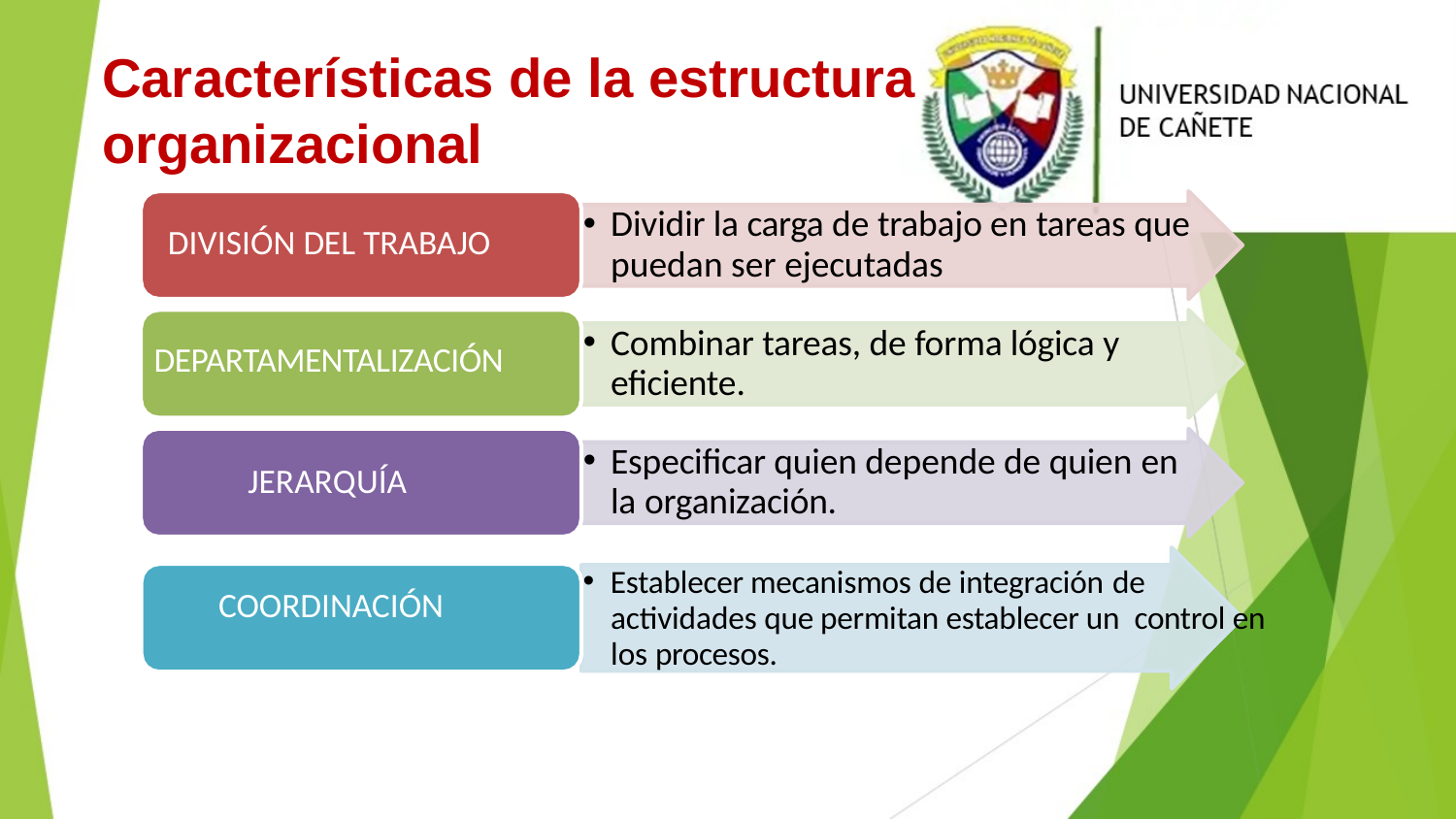

# Características de la estructura organizacional

Dividir la carga de trabajo en tareas que
DIVISIÓN DEL TRABAJO
puedan ser ejecutadas

Combinar tareas, de forma lógica y
DEPARTAMENTALIZACIÓN
eficiente.

Especificar quien depende de quien en
JERARQUÍA
la organización.

Establecer mecanismos de integración de

COORDINACIÓN
actividades que permitan establecer un  control en los procesos.